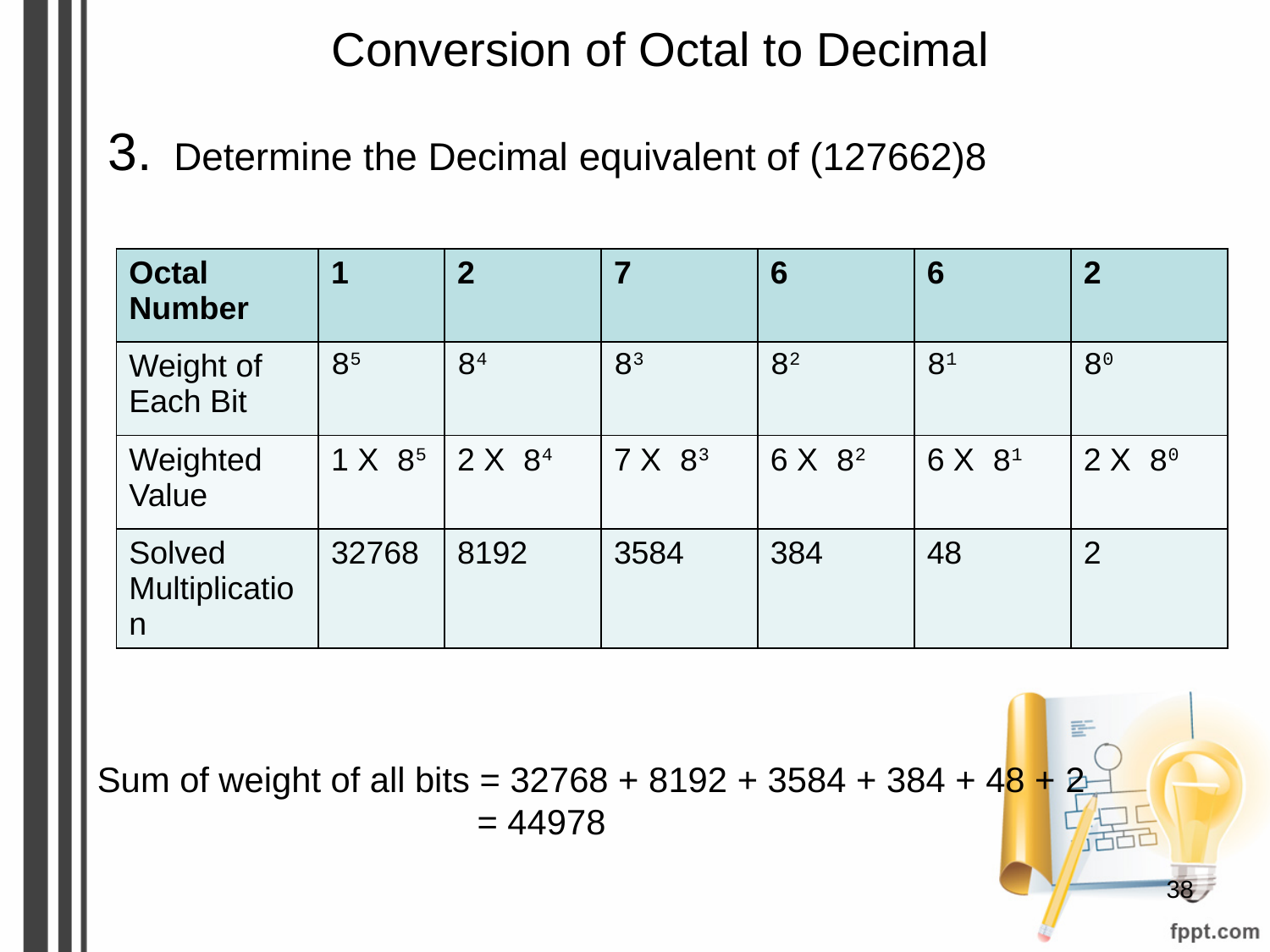

# Conversion of Octal to Decimal
3. Determine the Decimal equivalent of (127662)8
| Octal Number | 1 | 2 | 7 | 6 | 6 | 2 |
| --- | --- | --- | --- | --- | --- | --- |
| Weight of Each Bit | 85 | 84 | 83 | 82 | 81 | 80 |
| Weighted Value | 1 X 85 | 2 X 84 | 7 X 83 | 6 X 82 | 6 X 81 | 2 X 80 |
| Solved Multiplication | 32768 | 8192 | 3584 | 384 | 48 | 2 |

Sum of weight of all bits = 32768 + 8192 + 3584 + 384 + 48 + 2
                                       = 44978
38